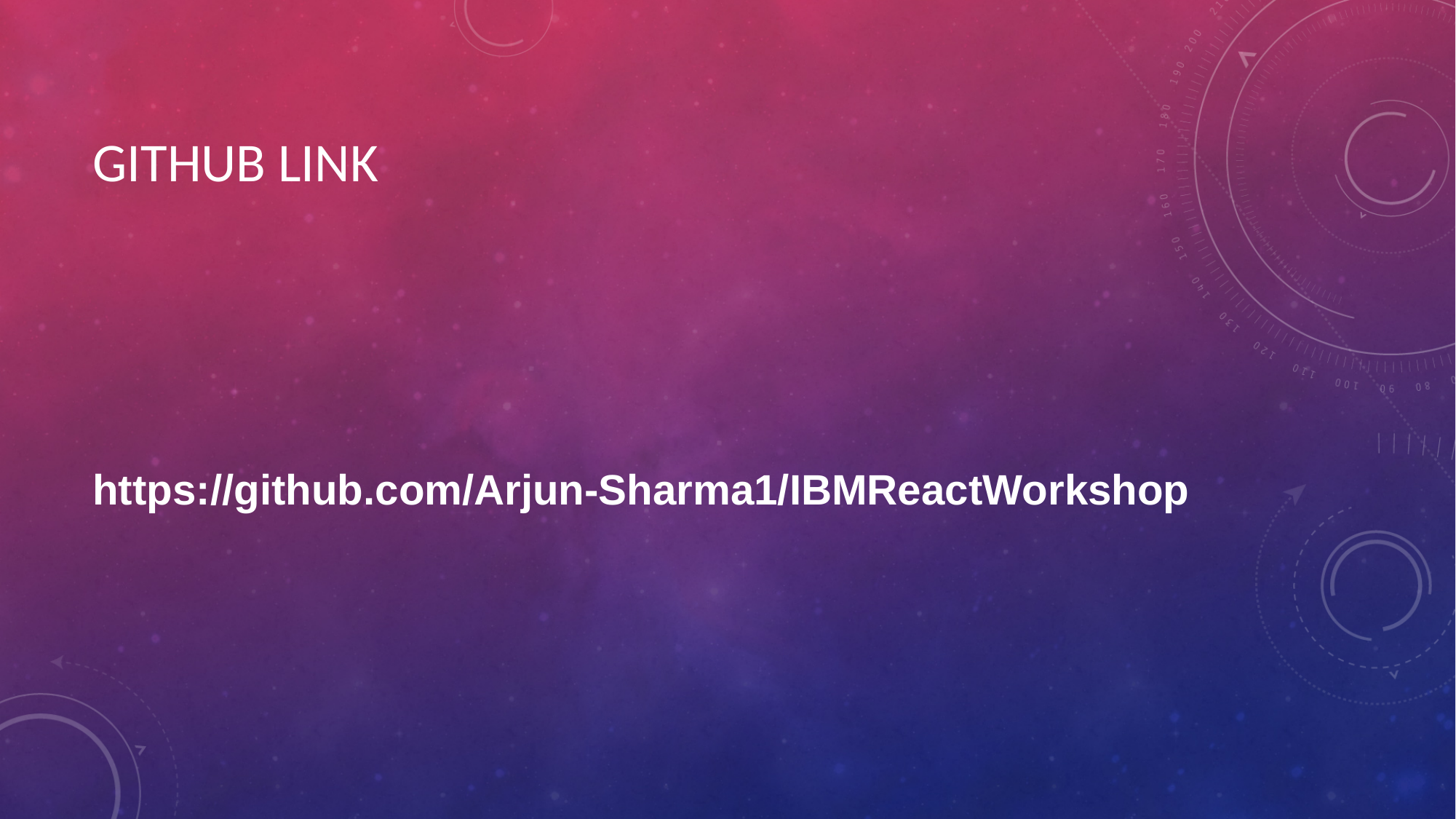

# Github link
| https://github.com/Arjun-Sharma1/IBMReactWorkshop |
| --- |